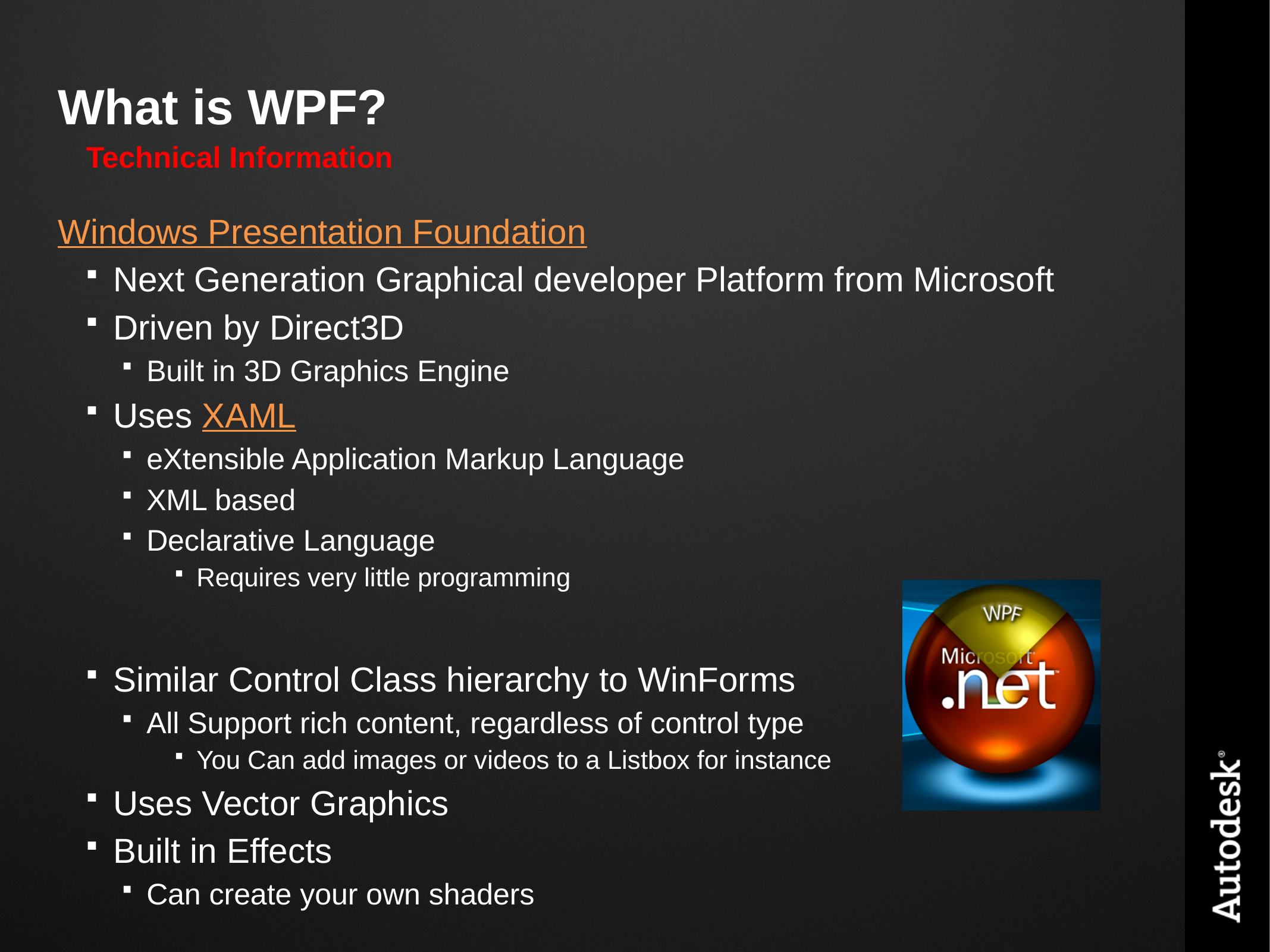

# What is WPF?
Technical Information
Windows Presentation Foundation
Next Generation Graphical developer Platform from Microsoft
Driven by Direct3D
Built in 3D Graphics Engine
Uses XAML
eXtensible Application Markup Language
XML based
Declarative Language
Requires very little programming

Similar Control Class hierarchy to WinForms
All Support rich content, regardless of control type
You Can add images or videos to a Listbox for instance
Uses Vector Graphics
Built in Effects
Can create your own shaders